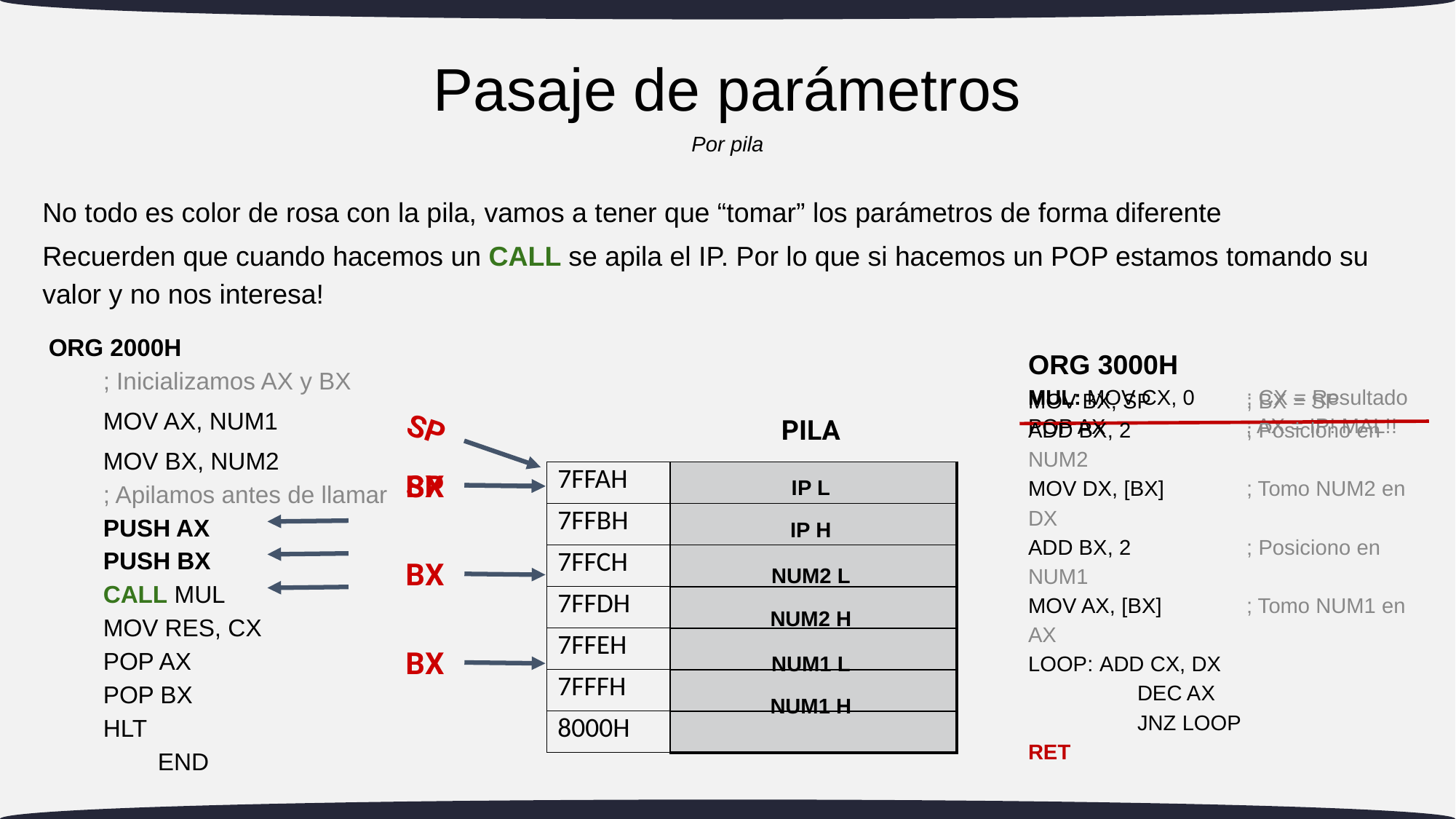

# Pasaje de parámetros
Por pila
No todo es color de rosa con la pila, vamos a tener que “tomar” los parámetros de forma diferente
Recuerden que cuando hacemos un CALL se apila el IP. Por lo que si hacemos un POP estamos tomando su valor y no nos interesa!
ORG 2000H
; Inicializamos AX y BX
MOV AX, NUM1
MOV BX, NUM2
; Apilamos antes de llamar
PUSH AX
PUSH BX
CALL MUL
MOV RES, CX
POP AX
POP BX
HLT
	END
ORG 3000H
MUL: MOV CX, 0	; CX = Resultado
POP AX
; AX = IP! MAL!!
PILA
SP
MOV BX, SP	; BX = SP
ADD BX, 2		; Posiciono en NUM2
MOV DX, [BX]	; Tomo NUM2 en DX
ADD BX, 2		; Posiciono en NUM1
MOV AX, [BX]	; Tomo NUM1 en AX
LOOP: ADD CX, DX
	DEC AX
	JNZ LOOP
RET
SP
BX
| 7FFAH |  |
| --- | --- |
| 7FFBH |  |
| 7FFCH |  |
| 7FFDH |  |
| 7FFEH |  |
| 7FFFH |  |
| 8000H |  |
IP L
IP H
BX
NUM2 L
NUM2 H
BX
NUM1 L
NUM1 H